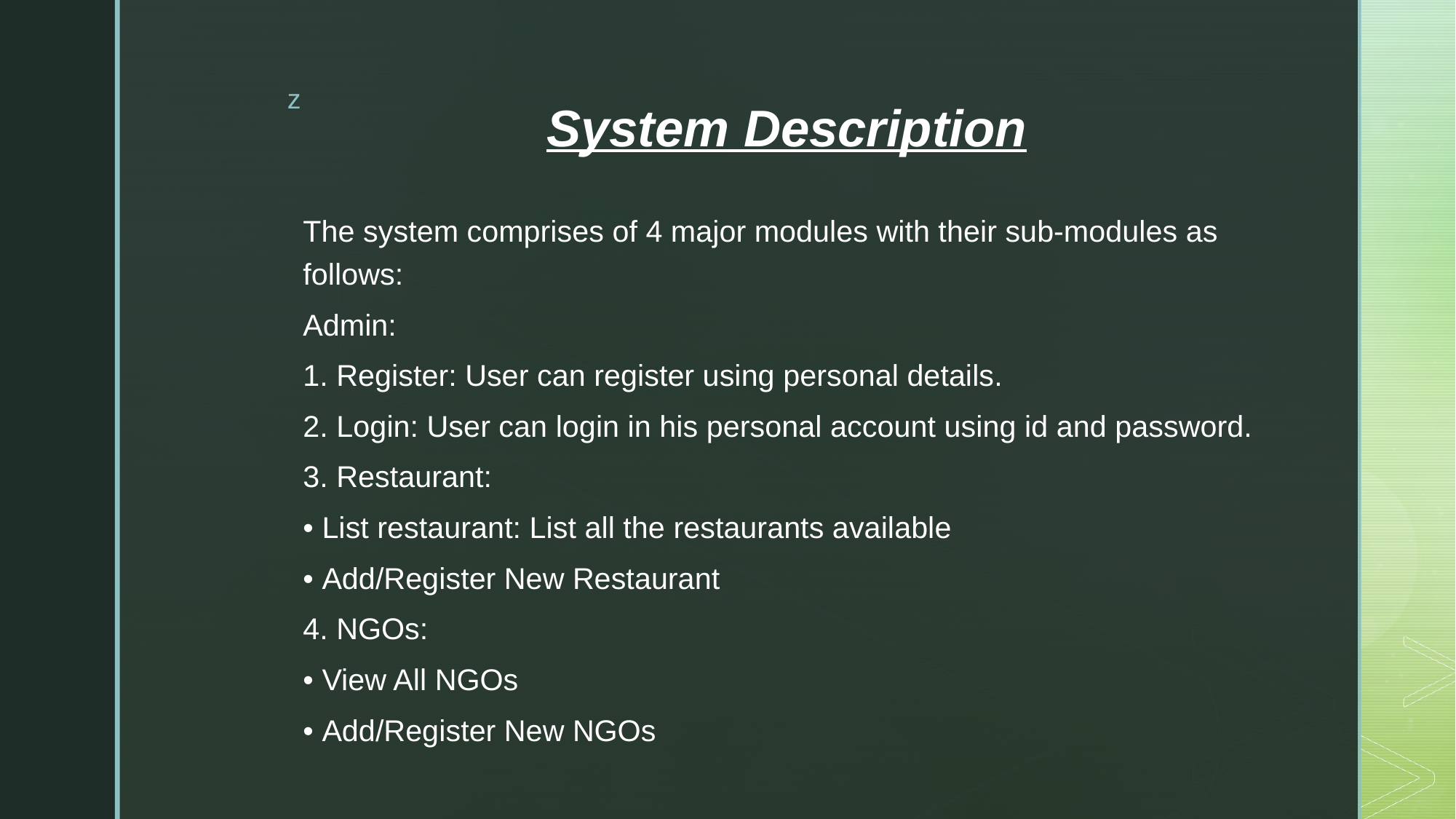

# System Description
The system comprises of 4 major modules with their sub-modules as follows:
Admin:
1. Register: User can register using personal details.
2. Login: User can login in his personal account using id and password.
3. Restaurant:
• List restaurant: List all the restaurants available
• Add/Register New Restaurant
4. NGOs:
• View All NGOs
• Add/Register New NGOs